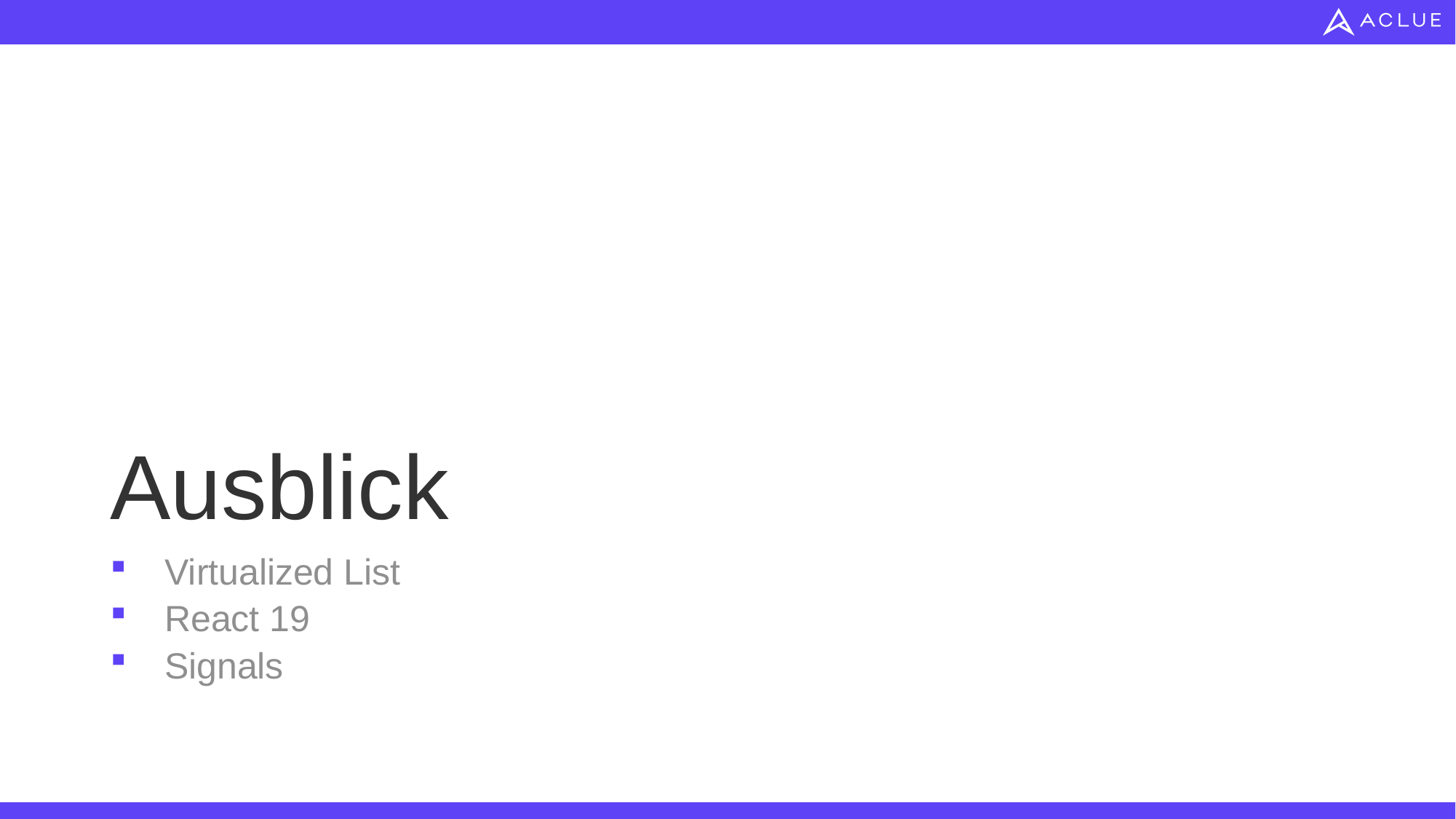

# Ausblick
Virtualized List
React 19
Signals